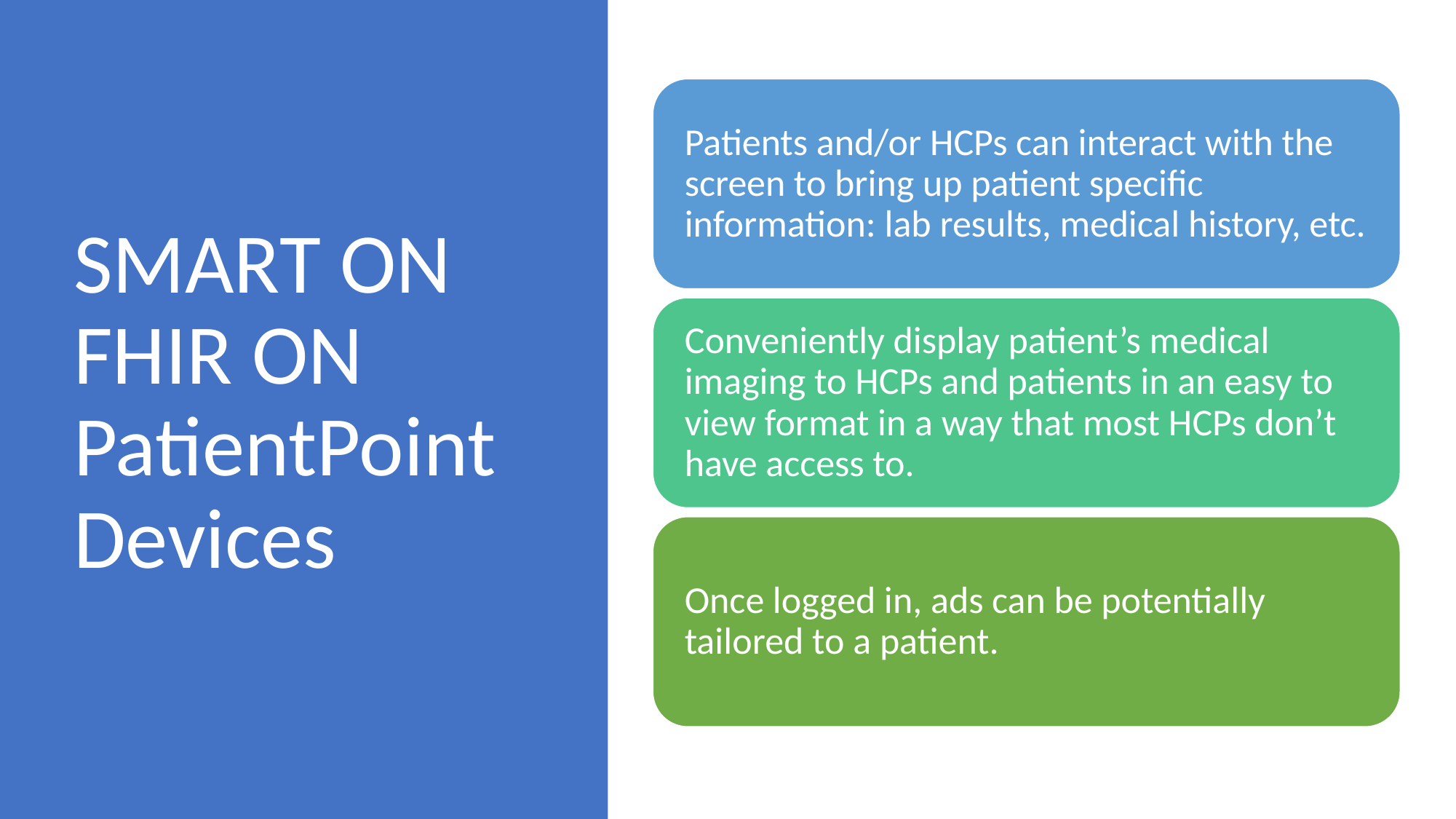

# SMART ON FHIR ON PatientPoint Devices
Patients and/or HCPs can interact with the screen to bring up patient specific information: lab results, medical history, etc.
Conveniently display patient’s medical imaging to HCPs and patients in an easy to view format in a way that most HCPs don’t have access to.
Once logged in, ads can be potentially tailored to a patient.